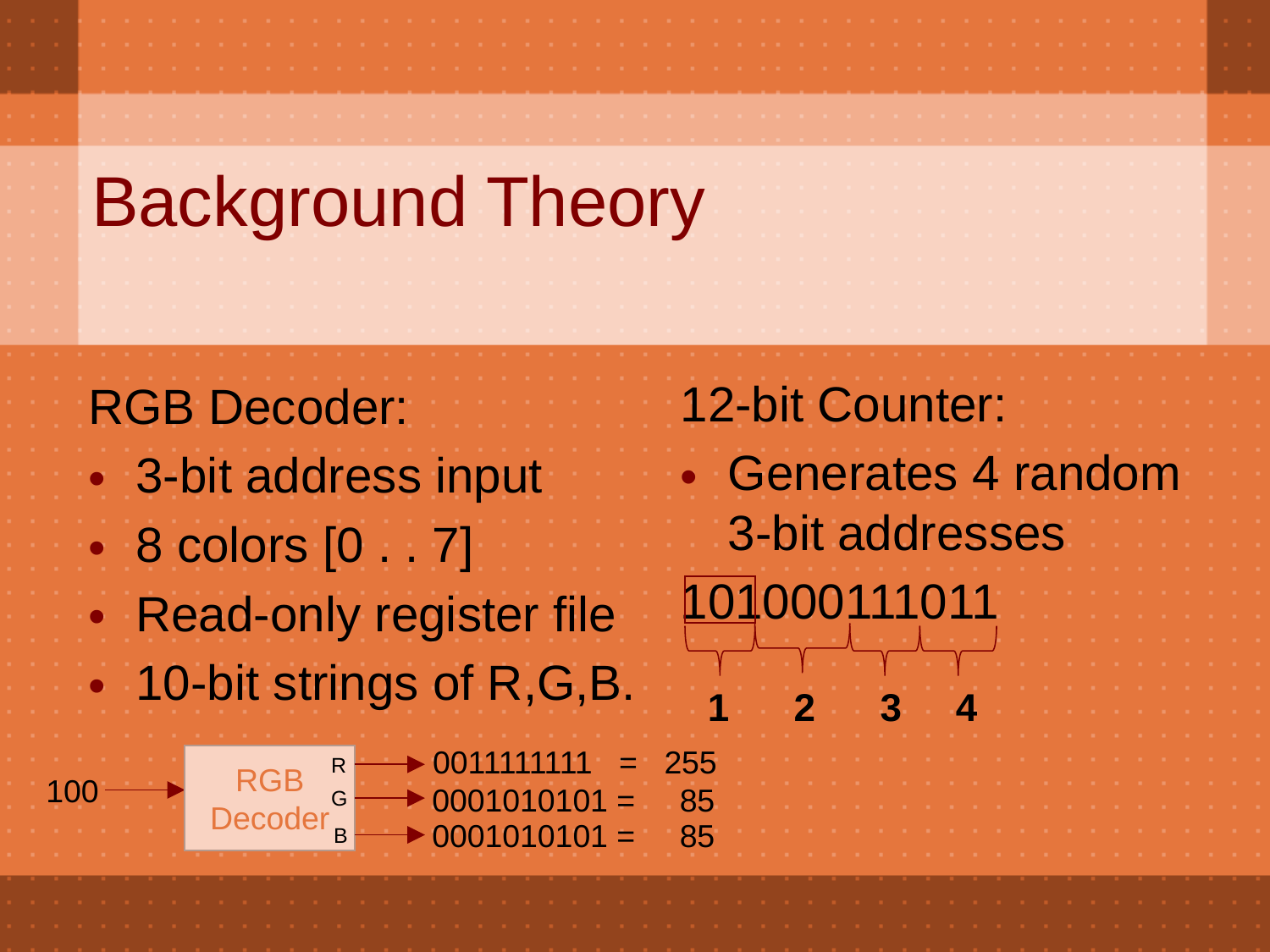

# Background Theory
12-bit Counter:
Generates 4 random 3-bit addresses
101000111011
RGB Decoder:
3-bit address input
8 colors [0 . . 7]
Read-only register file
10-bit strings of R,G,B.

1      2      3     4
0011111111   =   255
RGB Decoder
R
100
0001010101 =     85
G
0001010101 =     85
B